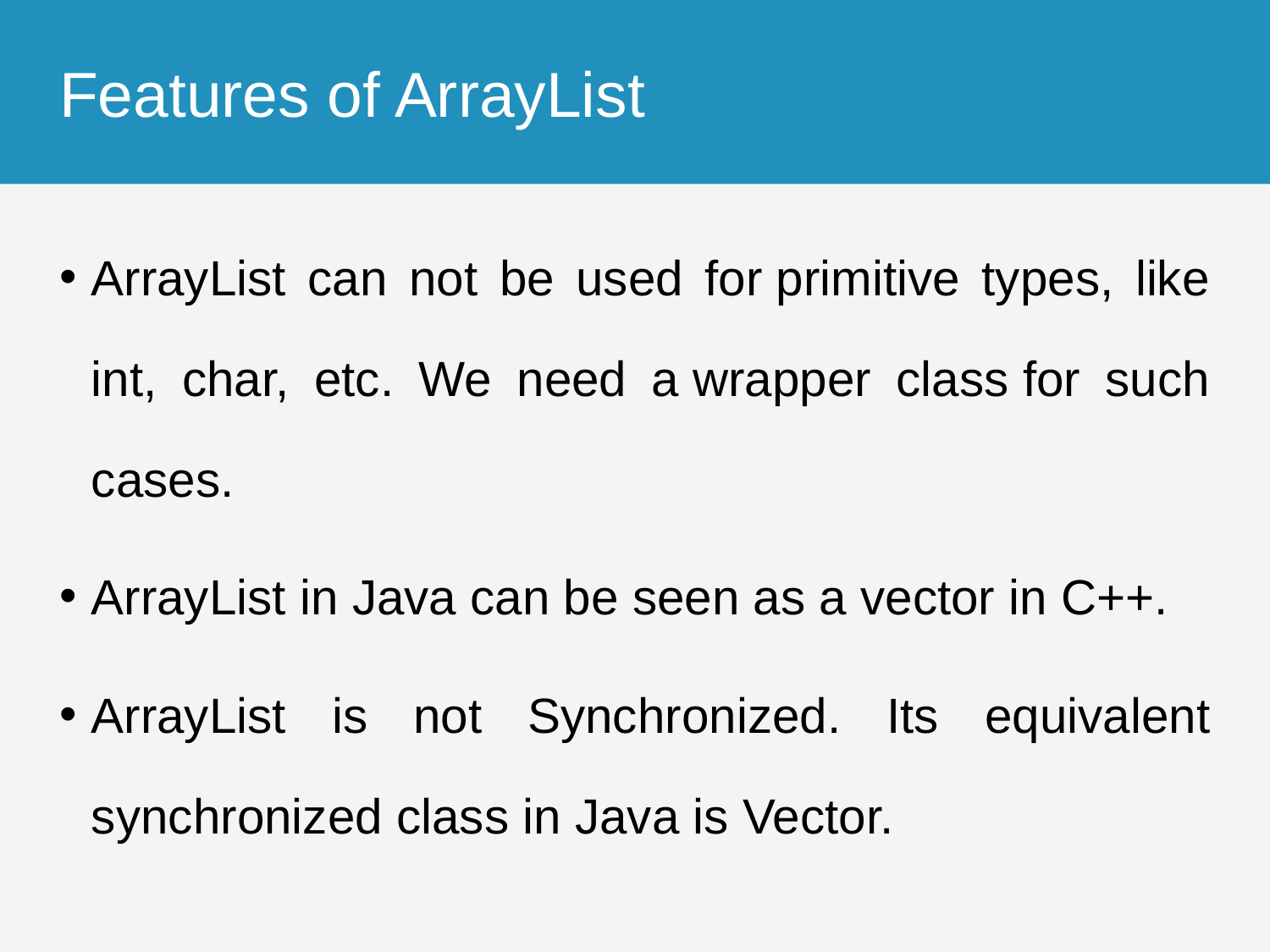

# Features of ArrayList
ArrayList can not be used for primitive types, like int, char, etc. We need a wrapper class for such cases.
ArrayList in Java can be seen as a vector in C++.
ArrayList is not Synchronized. Its equivalent synchronized class in Java is Vector.